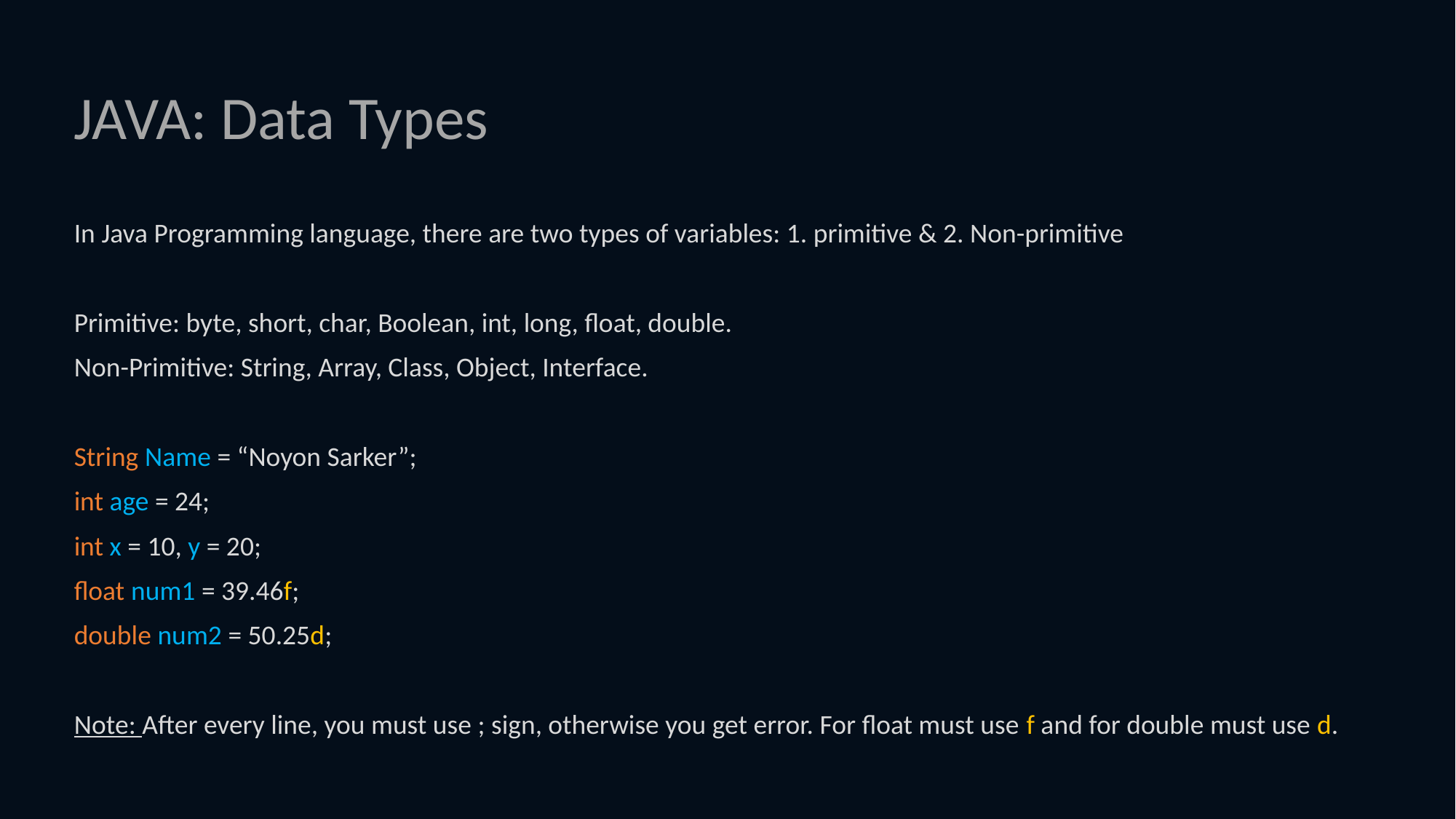

# JAVA: Data Types
In Java Programming language, there are two types of variables: 1. primitive & 2. Non-primitive

Primitive: byte, short, char, Boolean, int, long, float, double.
Non-Primitive: String, Array, Class, Object, Interface.

String Name = “Noyon Sarker”;
int age = 24;
int x = 10, y = 20;
float num1 = 39.46f;
double num2 = 50.25d;

Note: After every line, you must use ; sign, otherwise you get error. For float must use f and for double must use d.